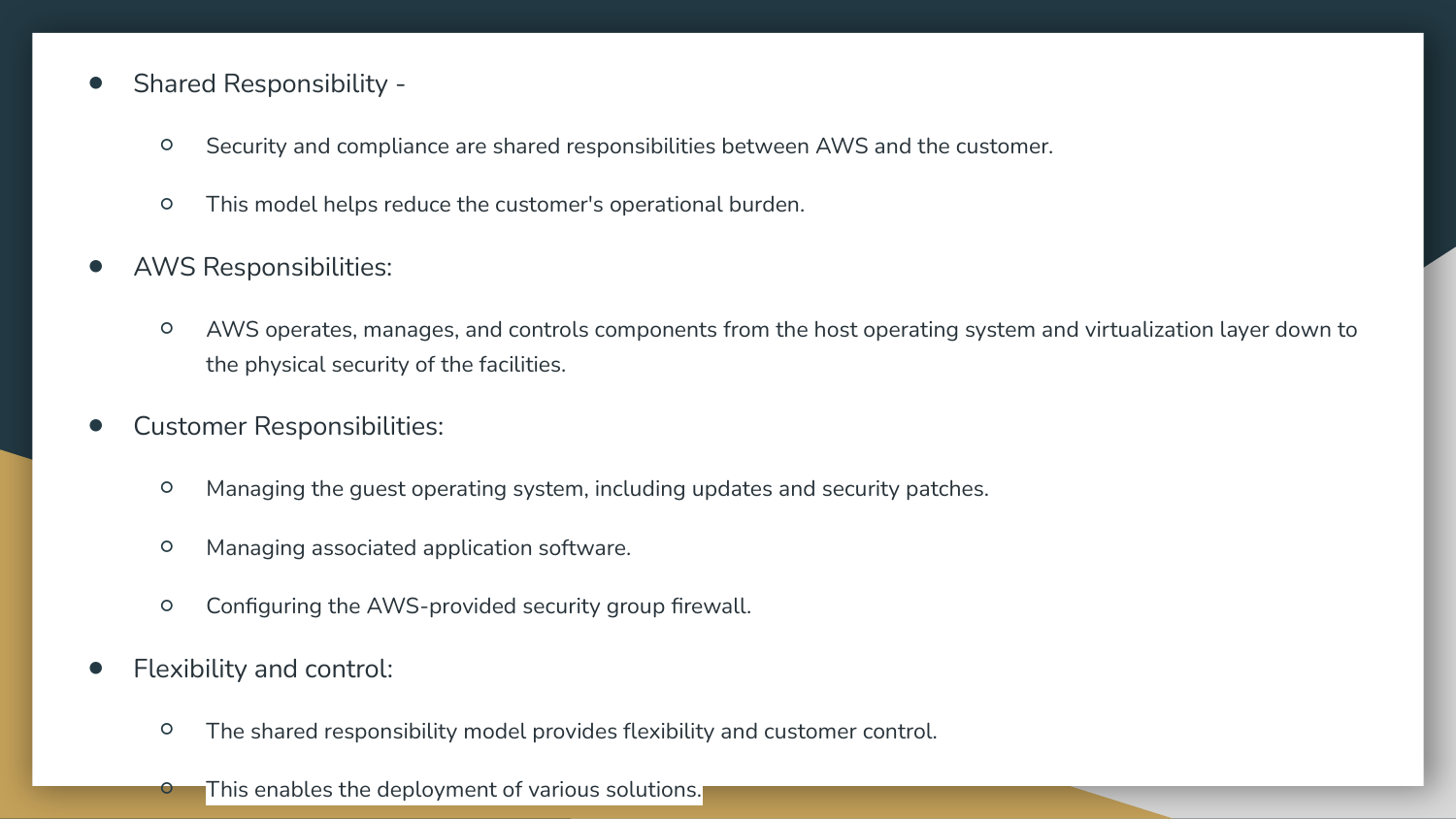

Shared Responsibility -
Security and compliance are shared responsibilities between AWS and the customer.
This model helps reduce the customer's operational burden.
AWS Responsibilities:
AWS operates, manages, and controls components from the host operating system and virtualization layer down to the physical security of the facilities.
Customer Responsibilities:
Managing the guest operating system, including updates and security patches.
Managing associated application software.
Configuring the AWS-provided security group firewall.
Flexibility and control:
The shared responsibility model provides flexibility and customer control.
This enables the deployment of various solutions.